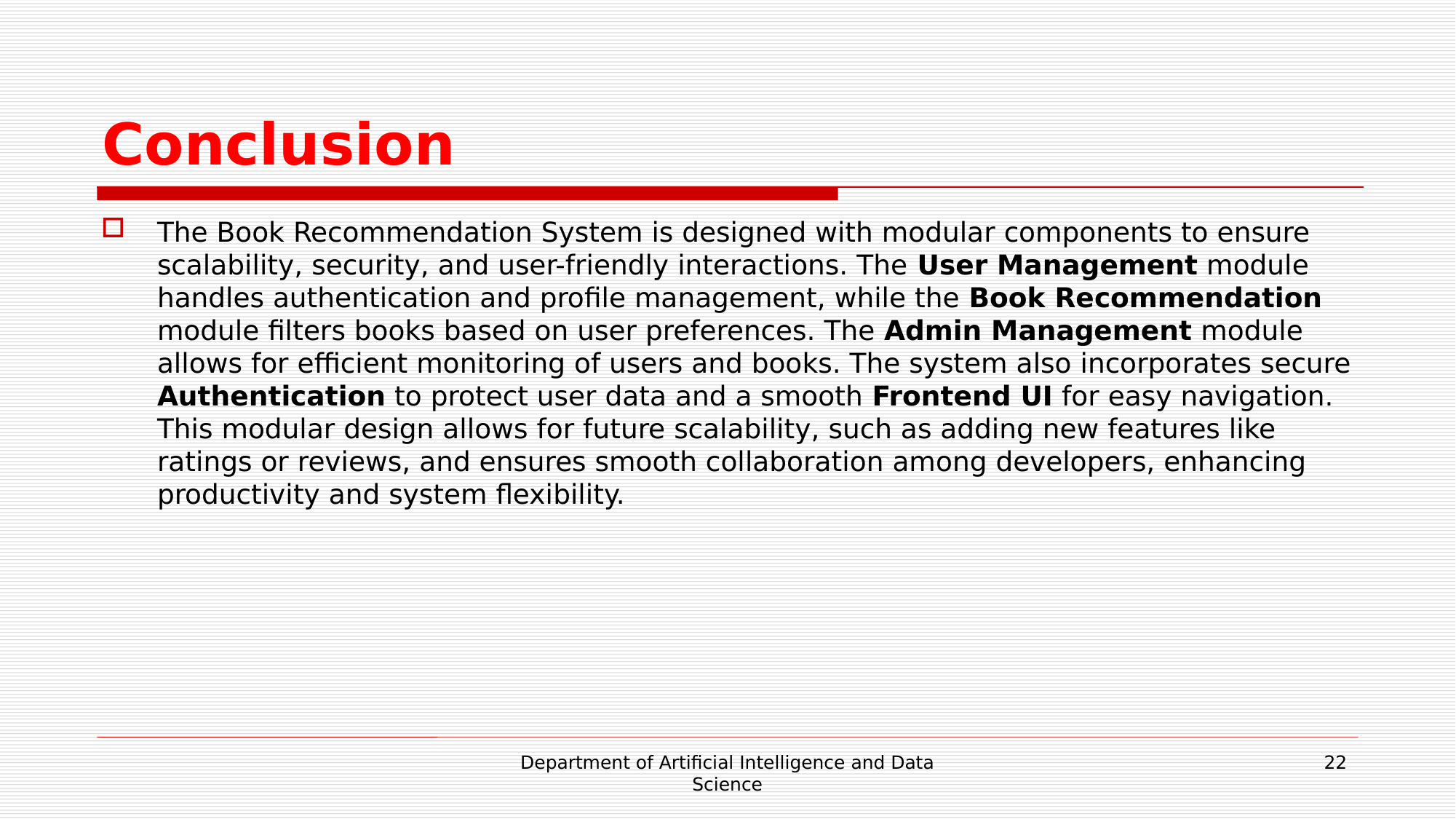

# Conclusion
The Book Recommendation System is designed with modular components to ensure scalability, security, and user-friendly interactions. The User Management module handles authentication and profile management, while the Book Recommendation module filters books based on user preferences. The Admin Management module allows for efficient monitoring of users and books. The system also incorporates secure Authentication to protect user data and a smooth Frontend UI for easy navigation. This modular design allows for future scalability, such as adding new features like ratings or reviews, and ensures smooth collaboration among developers, enhancing productivity and system flexibility.

Department of Artificial Intelligence and Data Science
22